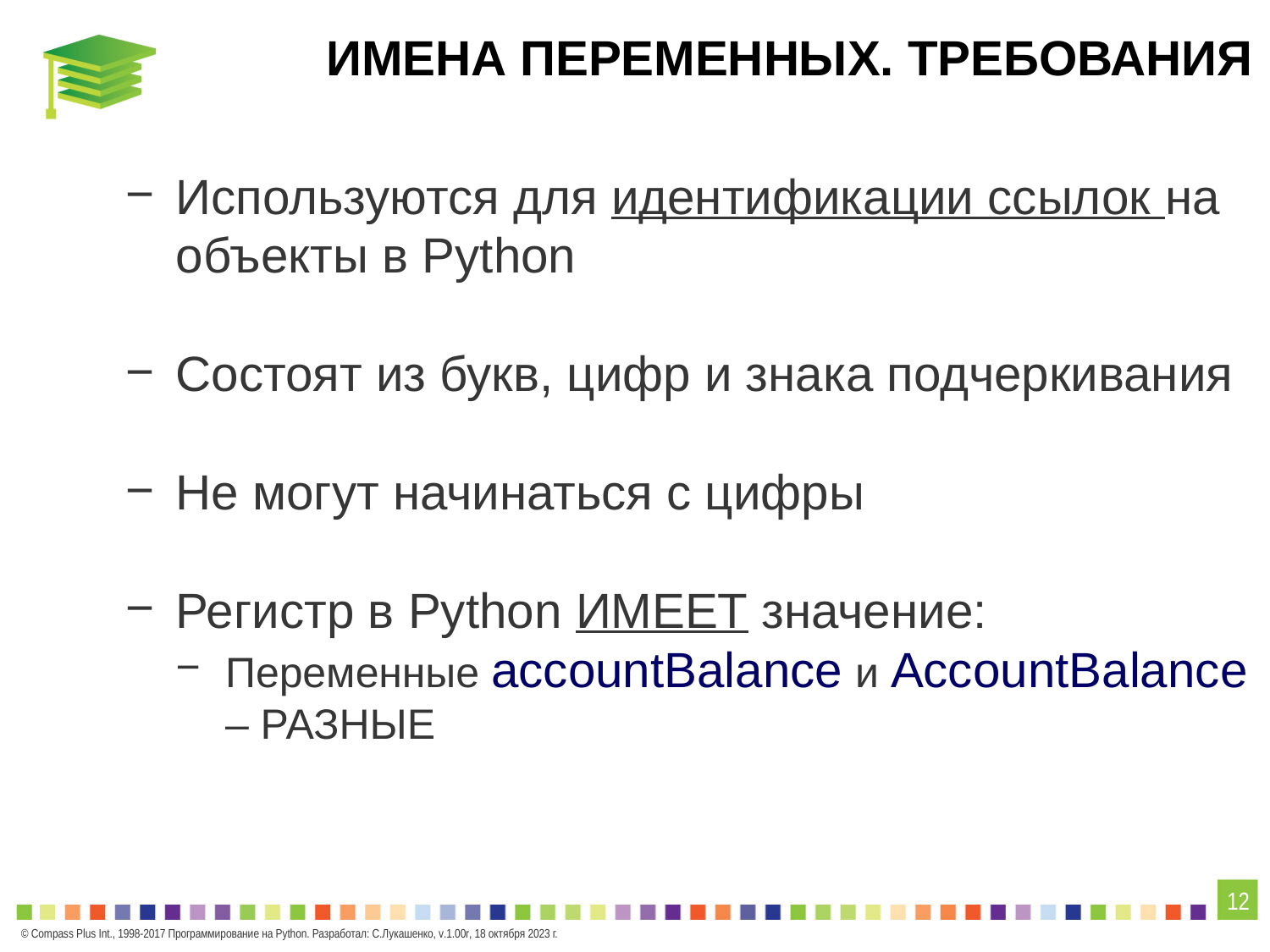

# Имена Переменных. Требования
Используются для идентификации ссылок на объекты в Python

Состоят из букв, цифр и знака подчеркивания

Не могут начинаться с цифры

Регистр в Python ИМЕЕТ значение:
Переменные accountBalance и AccountBalance – РАЗНЫЕ